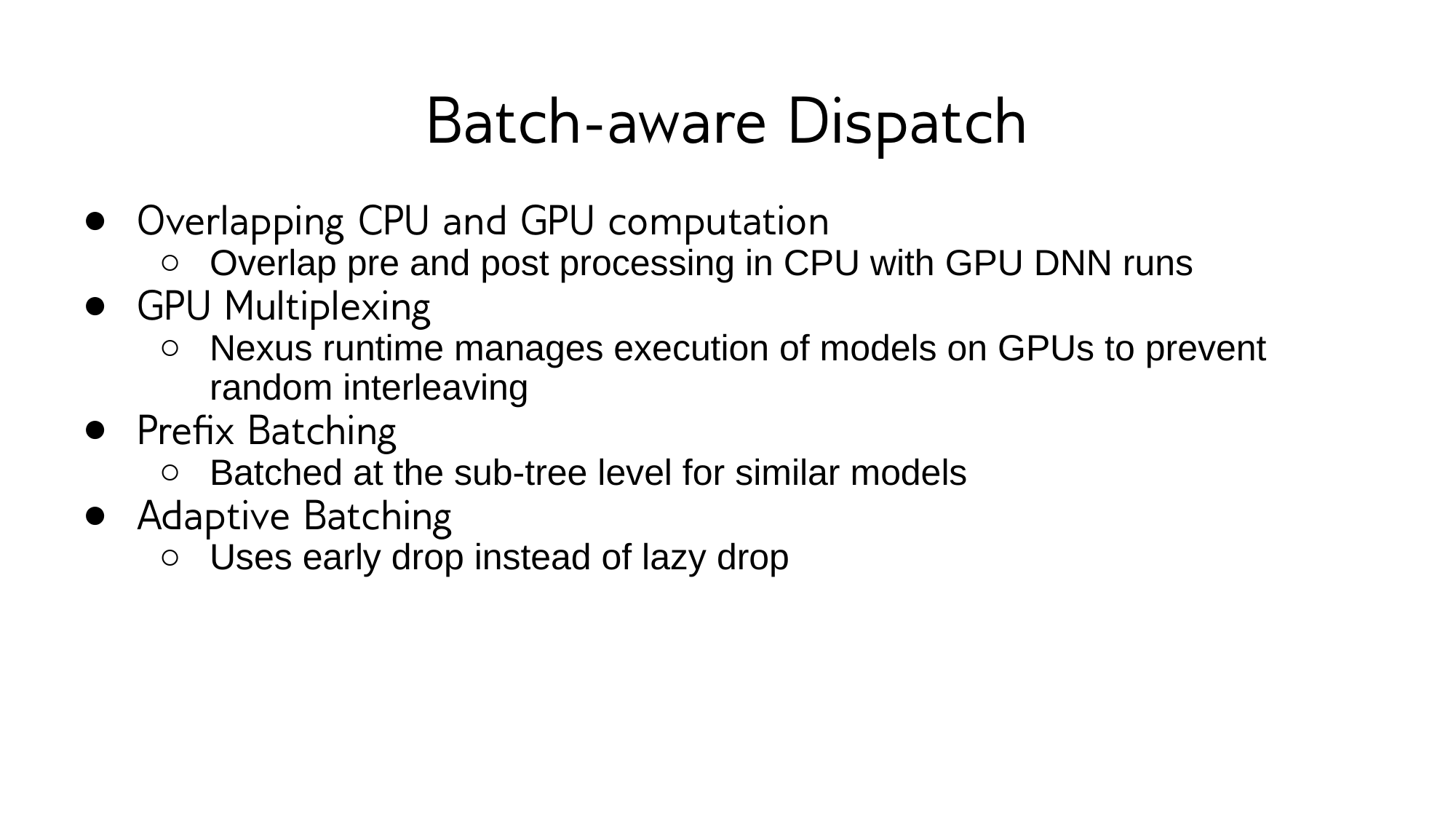

# Batch-aware Dispatch
Overlapping CPU and GPU computation
Overlap pre and post processing in CPU with GPU DNN runs
GPU Multiplexing
Nexus runtime manages execution of models on GPUs to prevent random interleaving
Prefix Batching
Batched at the sub-tree level for similar models
Adaptive Batching
Uses early drop instead of lazy drop